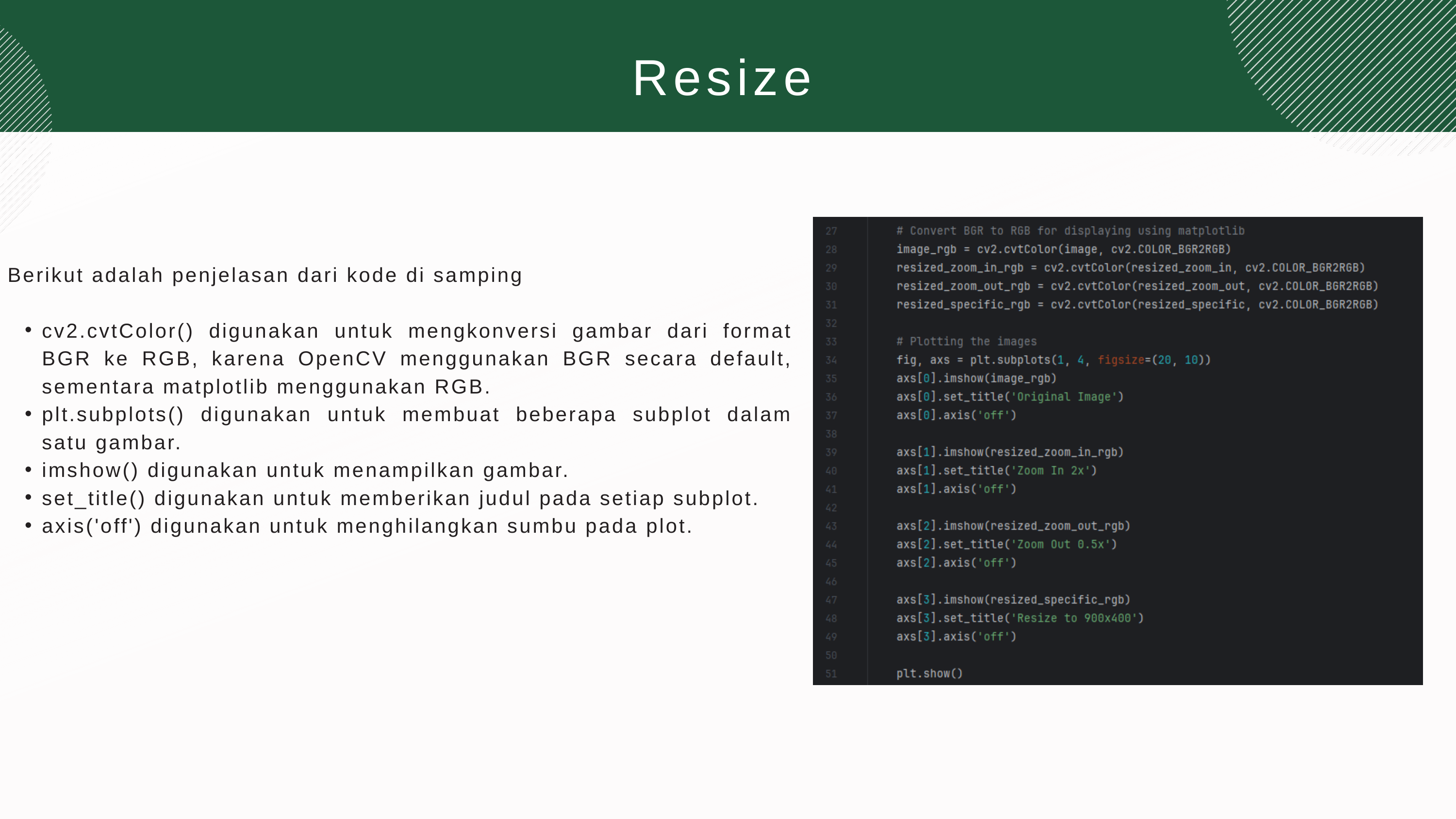

Resize

Berikut adalah penjelasan dari kode di samping

cv2.cvtColor() digunakan untuk mengkonversi gambar dari format BGR ke RGB, karena OpenCV menggunakan BGR secara default, sementara matplotlib menggunakan RGB.
plt.subplots() digunakan untuk membuat beberapa subplot dalam satu gambar.
imshow() digunakan untuk menampilkan gambar.
set_title() digunakan untuk memberikan judul pada setiap subplot.
axis('off') digunakan untuk menghilangkan sumbu pada plot.